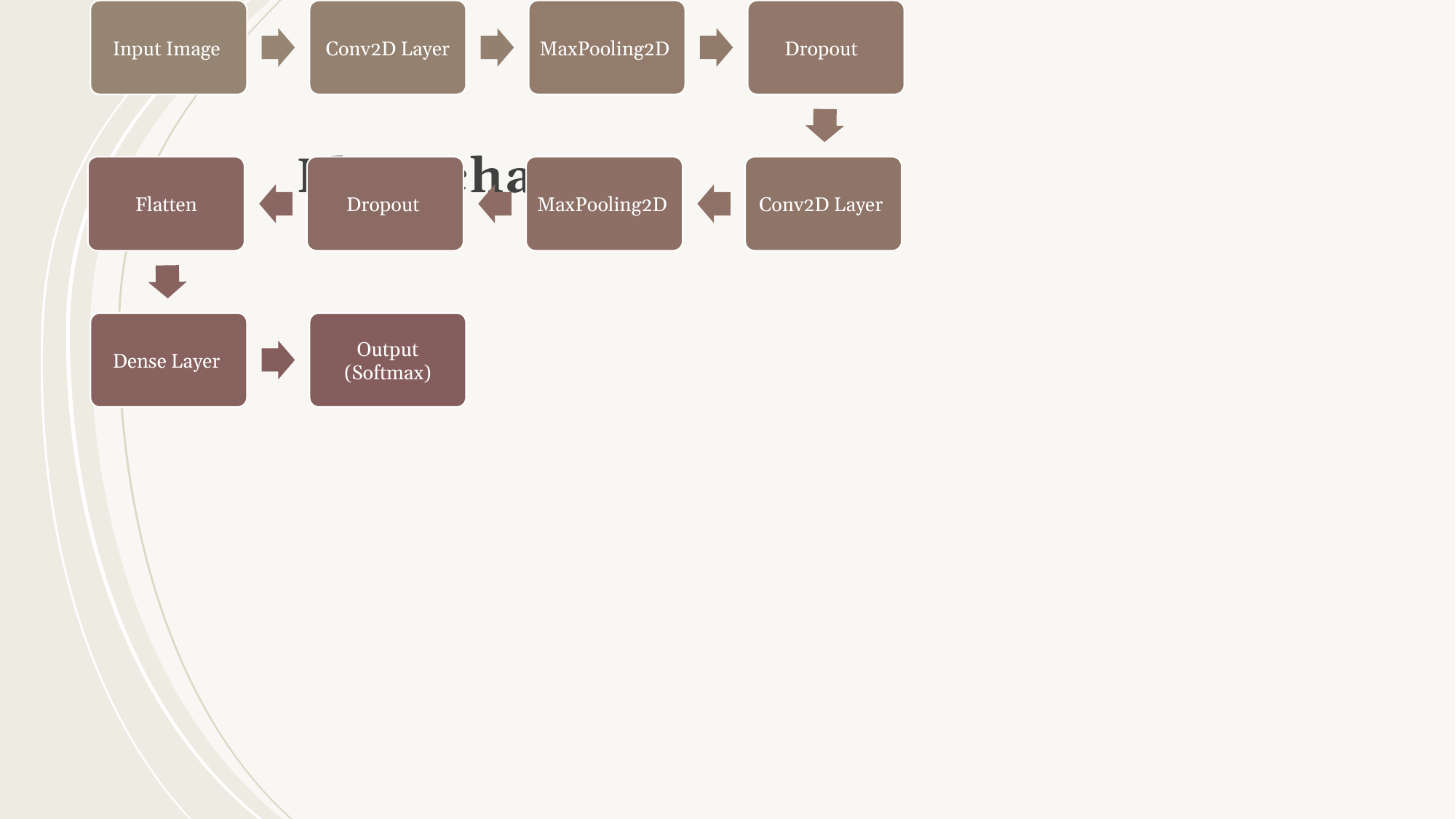

# Flow chart
Input Image

Conv2D Layer

MaxPooling2D

Dropout

Conv2D Layer

MaxPooling2D

Dropout

Flatten

Dense Layer

Output (Softmax)